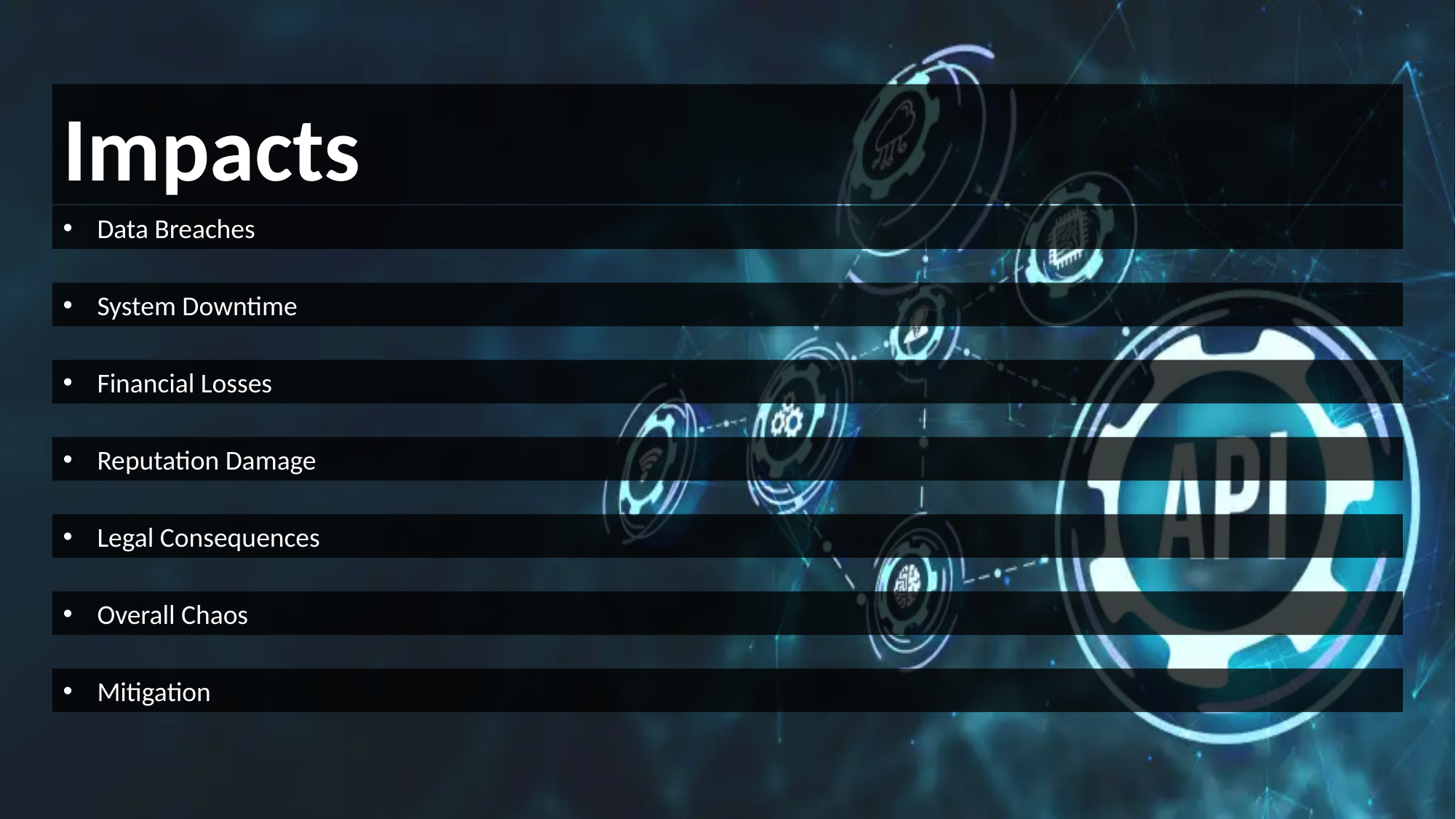

Impacts
Data Breaches
System Downtime
Financial Losses
Reputation Damage
Legal Consequences
Overall Chaos
Mitigation